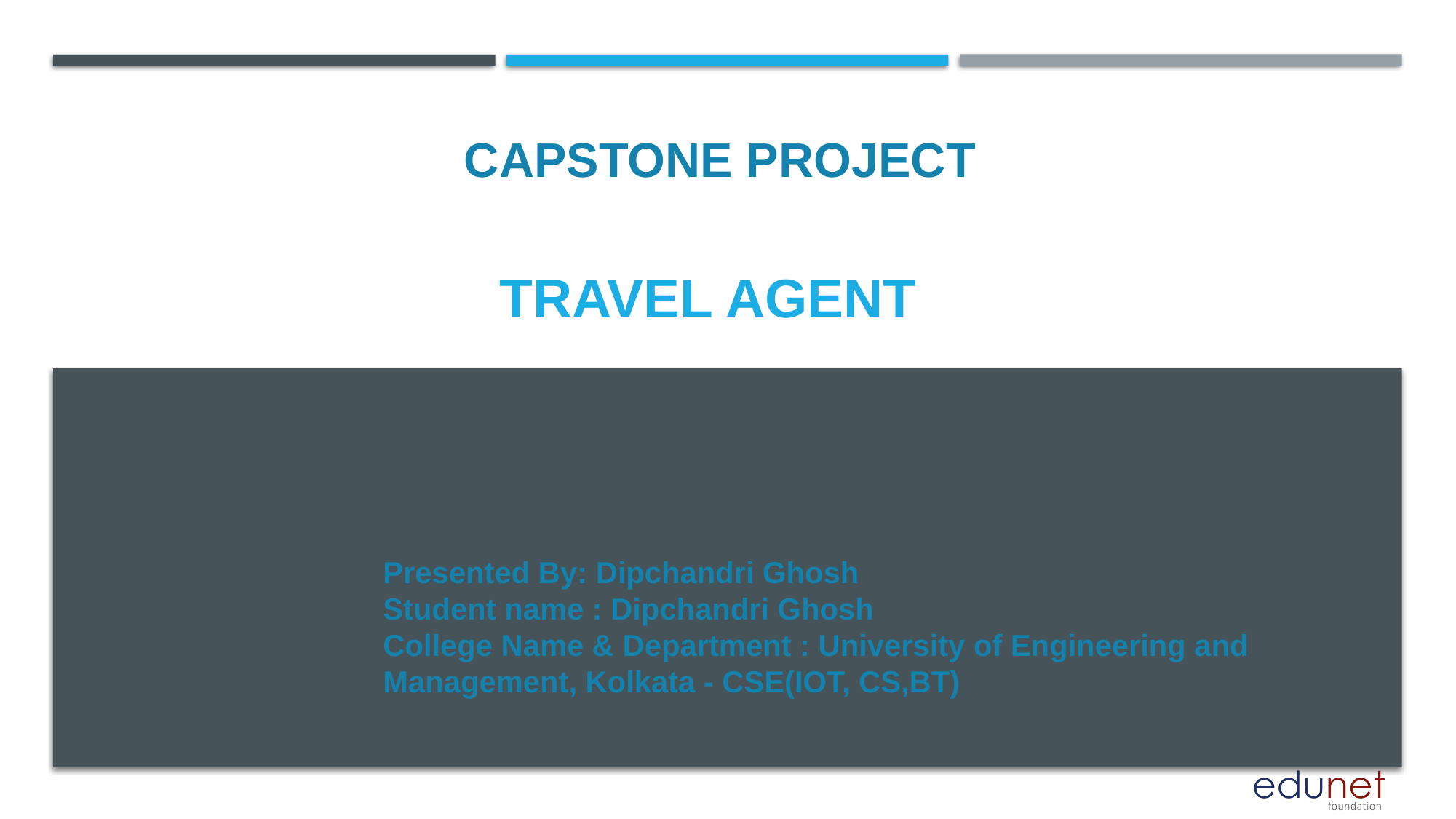

CAPSTONE PROJECT
# Travel agent
Presented By: Dipchandri Ghosh
Student name : Dipchandri Ghosh
College Name & Department : University of Engineering and Management, Kolkata - CSE(IOT, CS,BT)